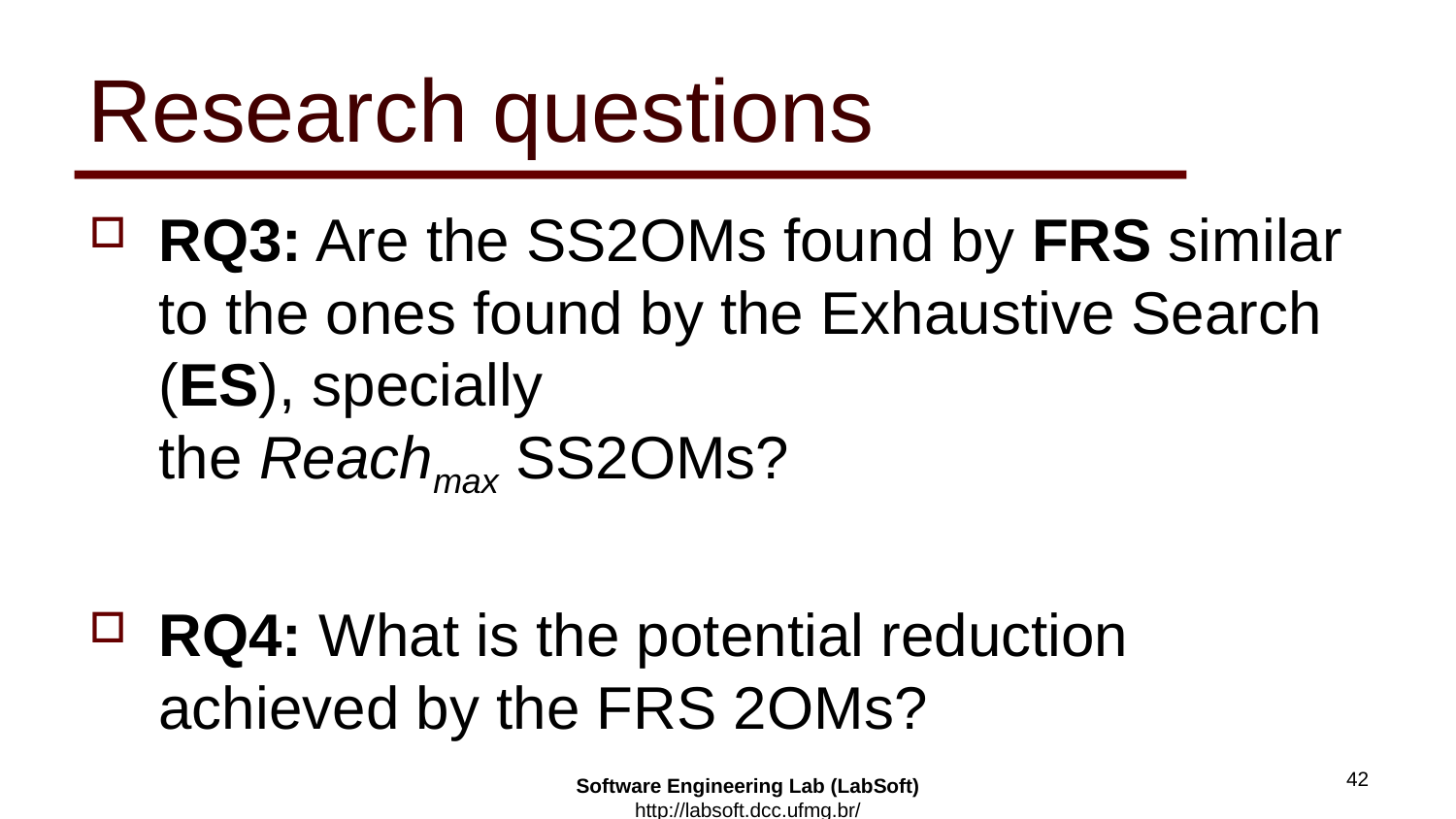

# Research questions
RQ3: Are the SS2OMs found by FRS similar to the ones found by the Exhaustive Search (ES), specially
the Reachmax SS2OMs?

RQ4: What is the potential reduction achieved by the FRS 2OMs?
42